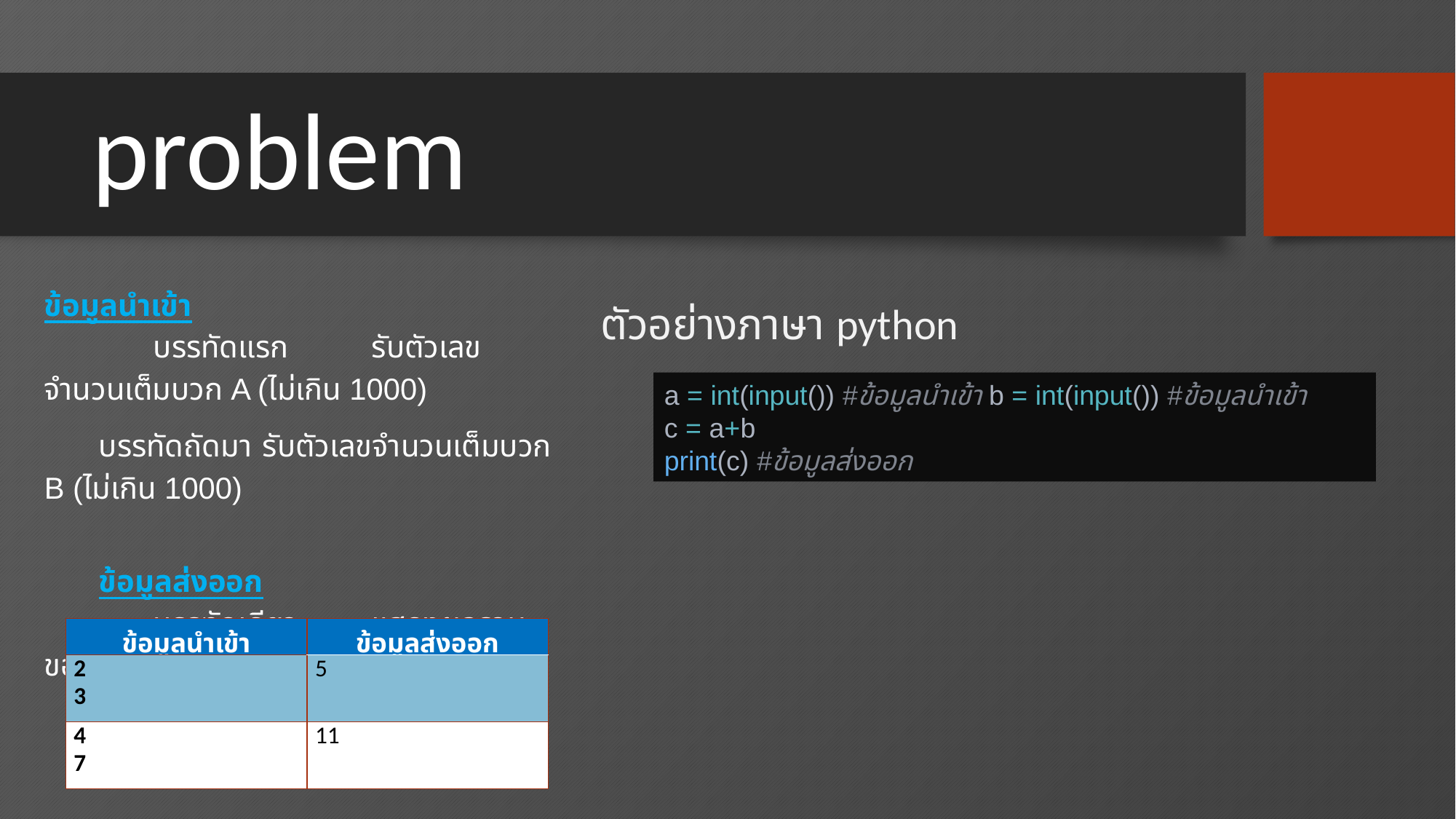

# problem
ข้อมูลนำเข้า
	บรรทัดแรก	รับตัวเลขจำนวนเต็มบวก A (ไม่เกิน 1000)
บรรทัดถัดมา	รับตัวเลขจำนวนเต็มบวก B (ไม่เกิน 1000)
ข้อมูลส่งออก
	บรรทัดเดียว	แสดงผลรวมของ A + B
ตัวอย่างชุดทดสอบ
ตัวอย่างภาษา python
a = int(input()) #ข้อมูลนำเข้า b = int(input()) #ข้อมูลนำเข้า
c = a+b
print(c) #ข้อมูลส่งออก
| ข้อมูลนำเข้า | ข้อมูลส่งออก |
| --- | --- |
| 2 3 | 5 |
| 4 7 | 11 |